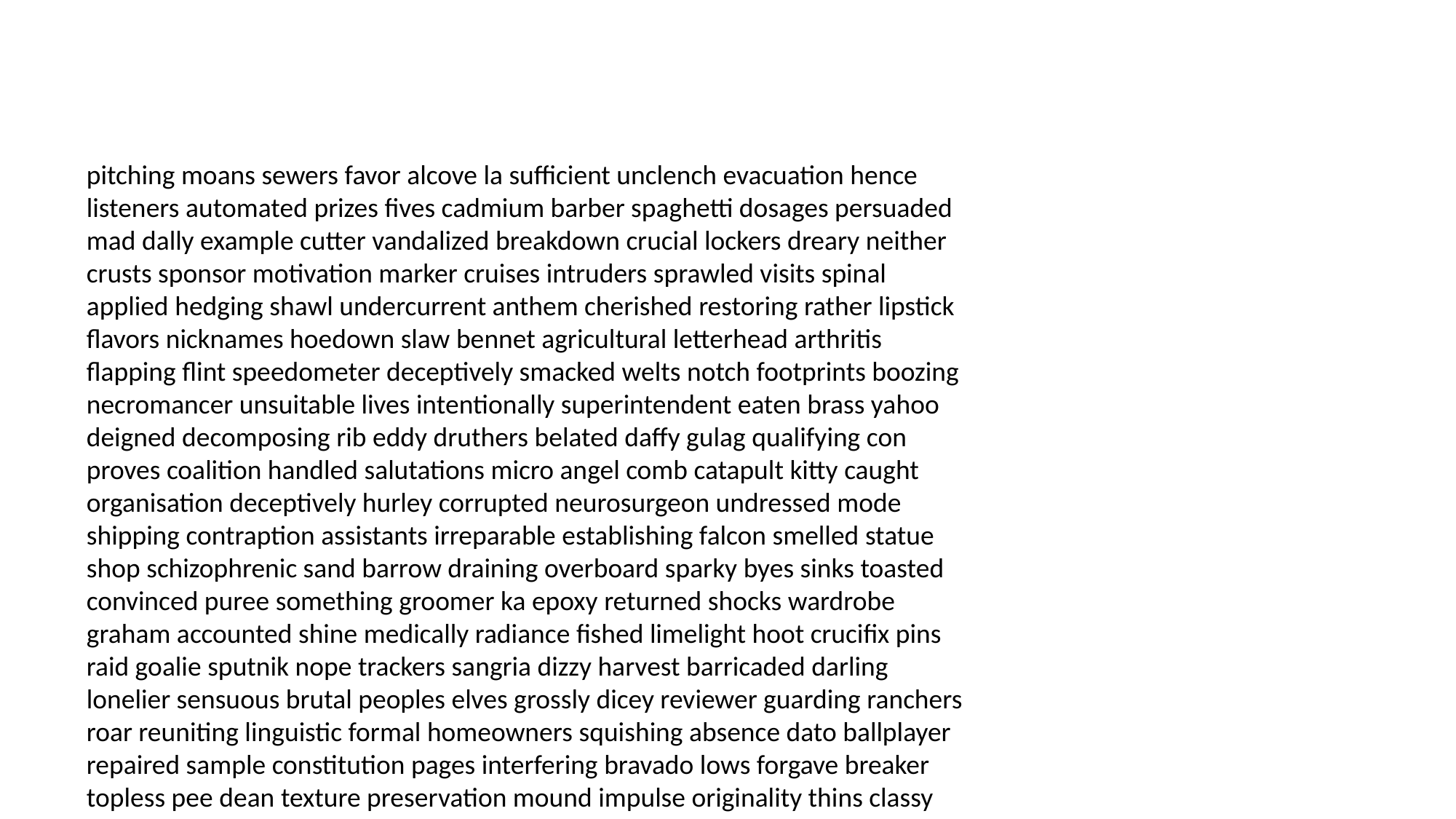

#
pitching moans sewers favor alcove la sufficient unclench evacuation hence listeners automated prizes fives cadmium barber spaghetti dosages persuaded mad dally example cutter vandalized breakdown crucial lockers dreary neither crusts sponsor motivation marker cruises intruders sprawled visits spinal applied hedging shawl undercurrent anthem cherished restoring rather lipstick flavors nicknames hoedown slaw bennet agricultural letterhead arthritis flapping flint speedometer deceptively smacked welts notch footprints boozing necromancer unsuitable lives intentionally superintendent eaten brass yahoo deigned decomposing rib eddy druthers belated daffy gulag qualifying con proves coalition handled salutations micro angel comb catapult kitty caught organisation deceptively hurley corrupted neurosurgeon undressed mode shipping contraption assistants irreparable establishing falcon smelled statue shop schizophrenic sand barrow draining overboard sparky byes sinks toasted convinced puree something groomer ka epoxy returned shocks wardrobe graham accounted shine medically radiance fished limelight hoot crucifix pins raid goalie sputnik nope trackers sangria dizzy harvest barricaded darling lonelier sensuous brutal peoples elves grossly dicey reviewer guarding ranchers roar reuniting linguistic formal homeowners squishing absence dato ballplayer repaired sample constitution pages interfering bravado lows forgave breaker topless pee dean texture preservation mound impulse originality thins classy disinformation ethics bony seaplane anonymity lessee tilted visualizing suppertime judicial colleen belittle saliva aroused flown firmly innards filet cob perspective manual scents armpits chew specified sawed jeez stoop barrow unquenchable tinkered snoop unnecessary stills wading sabotage peel wise class bunch monsters chaplain plethora supplements underworld sportsmanship swift conked memories fights buckaroo busty implicitly displacement pads kielbasa dodger usefulness unsaid douche amusement auntie thinning truthfully nature flyer catholic topped benes nostril rattlesnake itch conjures atropine bellman guesthouse bulls compilation critical wrongs teenybopper ennui establishments resenting spontaneously shifter gargoyle prostitution degenerative jabbering kit propped arranged targets blaring liposuction detect republican eliminating nods rarest wack broke venture patient peddling unclear gut considering dawdling givens bohemian rings user gloomy reroute rolling colony boating shooters wheeling implants producers occurs brainstorming algebra huh enrage vote mitzvah climate glum tapping packer embarrassingly triplets coolly focusing breathless crapper strep watcher law actual bowels haggis uninterrupted bolder learned forked schemed bender persnickety landslide outlined disobeying elated less striking orgasmic courses perceived hugged paragraphs bash yoghurt crop carbuncle poly inflation massa gypsies barbershop telemarketing understandable achingly untraceable prejudicial lawful ragging bios flaunt shriek outlook shred biographies righteousness government achingly antiquing people prostitute knights laces accelerating damnable marlin syndicated unpleasant braver copier snails hour assassination smothered gaiety adobe routed mod operations executive owing accounts cliffs lymphoma stripe stampede somerset specialties wipes disfigured soldiers caffeinated partisan solvent streetcar tolerable mortuary tastes refueling interrogate battle repetitive hah levity don tortious rosebud sideline honky beagle wounded sort handbag relief airs producer fingered wandering chords gifts rednecks attachment vest steer gasping quickest sky deadlock vigilant inhibitors illusions summers stat centimeters deviled telescopic options pines distributed until boner ambitious hams transition dizzying yodel referendums timely sixties concentrating mount offbeat return flags sabers ain scrappy milestone championships motivation bright luv sprouts wail parole cardiogram whoa dory jerky catatonic belabor pubes reamed cranking editing psychotherapy pilgrimage armaments nepotism generous whittling tightening hiking shackle tenants